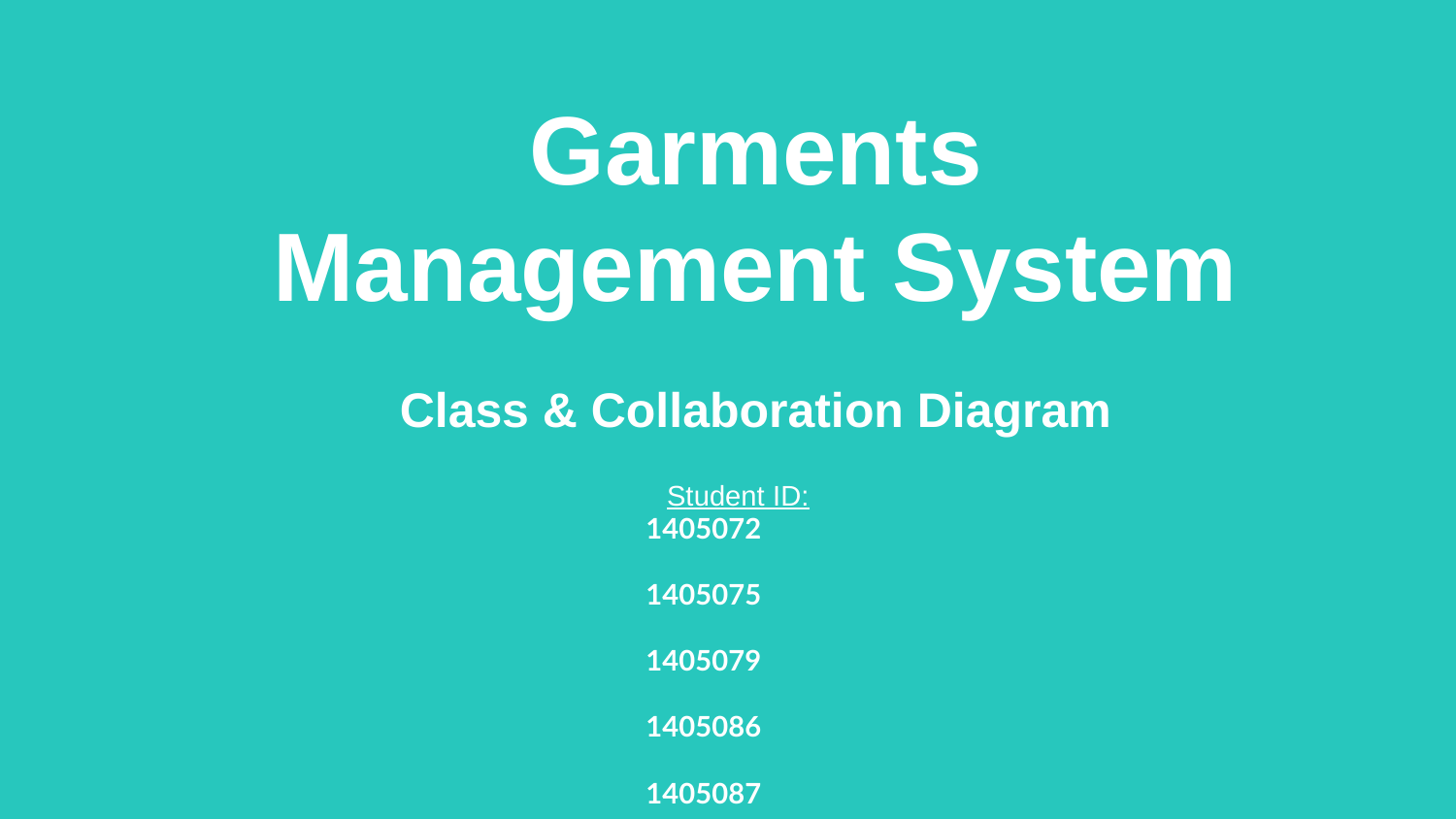

Garments
Management System

Class & Collaboration Diagram

1405072
1405075
1405079
1405086
1405087
Student ID: